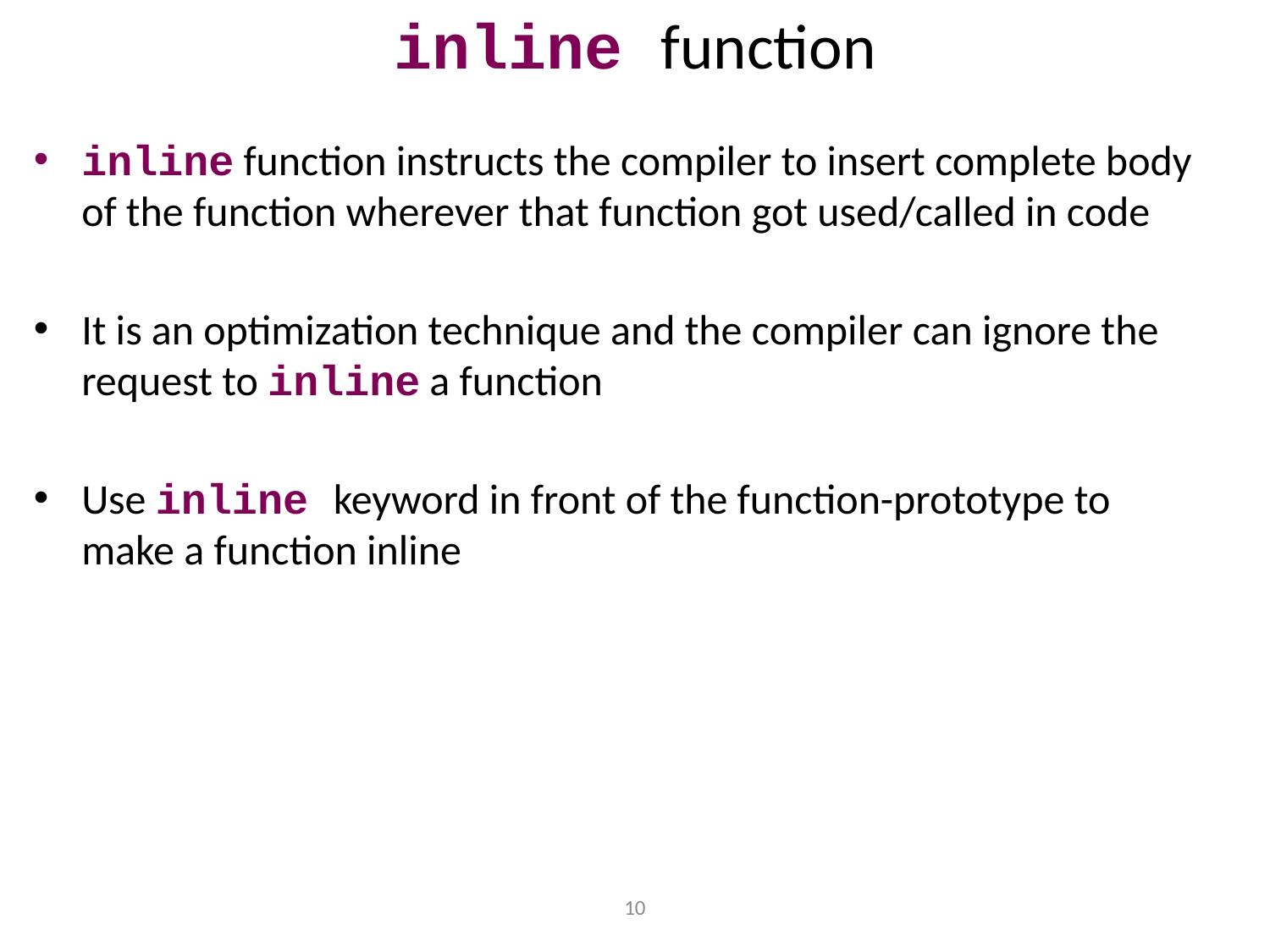

# inline function
inline function instructs the compiler to insert complete body of the function wherever that function got used/called in code

It is an optimization technique and the compiler can ignore the request to inline a function

Use inline keyword in front of the function-prototype to make a function inline
10